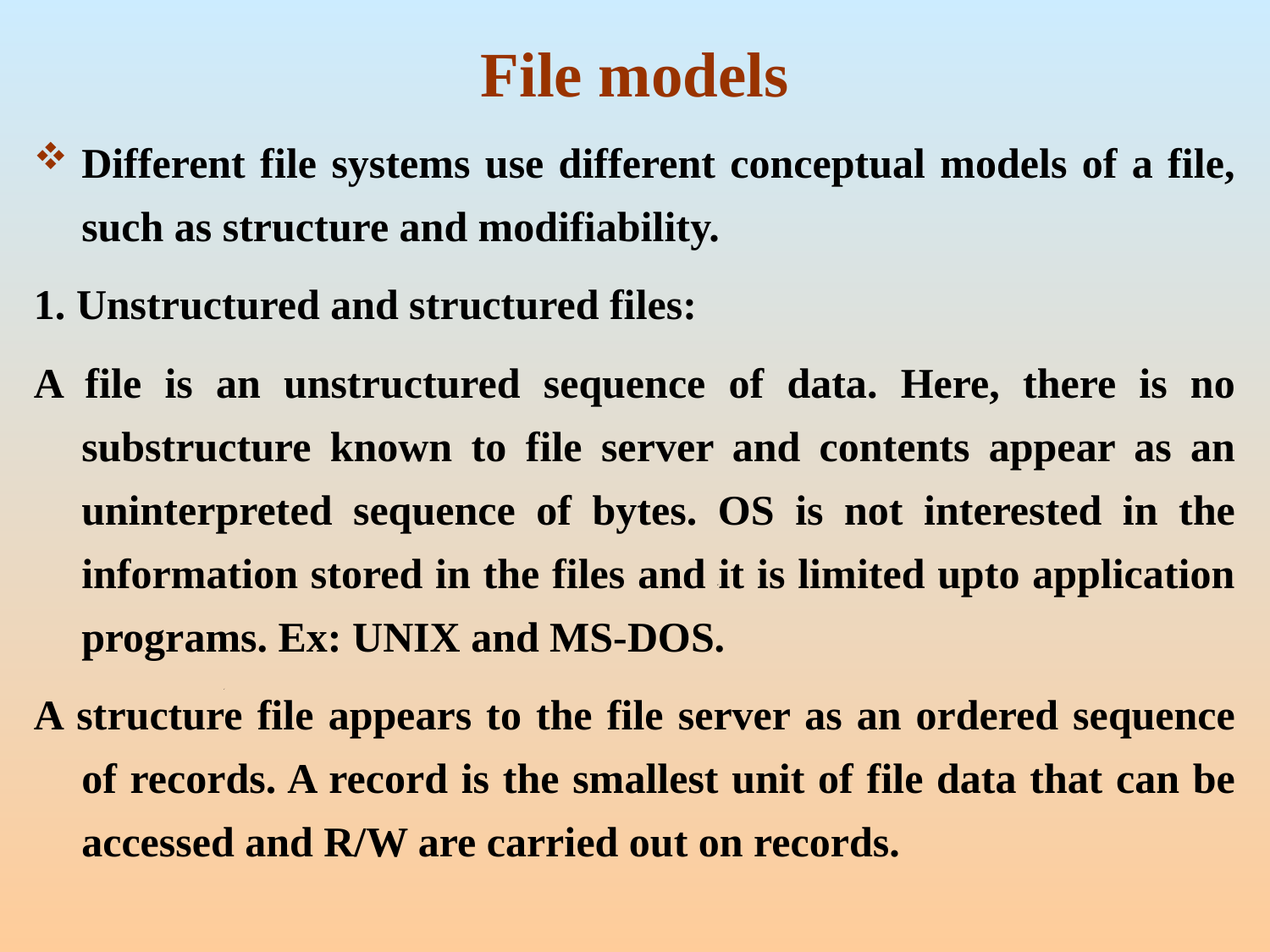

# File models
Different file systems use different conceptual models of a file, such as structure and modifiability.
1. Unstructured and structured files:
A file is an unstructured sequence of data. Here, there is no substructure known to file server and contents appear as an uninterpreted sequence of bytes. OS is not interested in the information stored in the files and it is limited upto application programs. Ex: UNIX and MS-DOS.
A structure file appears to the file server as an ordered sequence of records. A record is the smallest unit of file data that can be accessed and R/W are carried out on records.